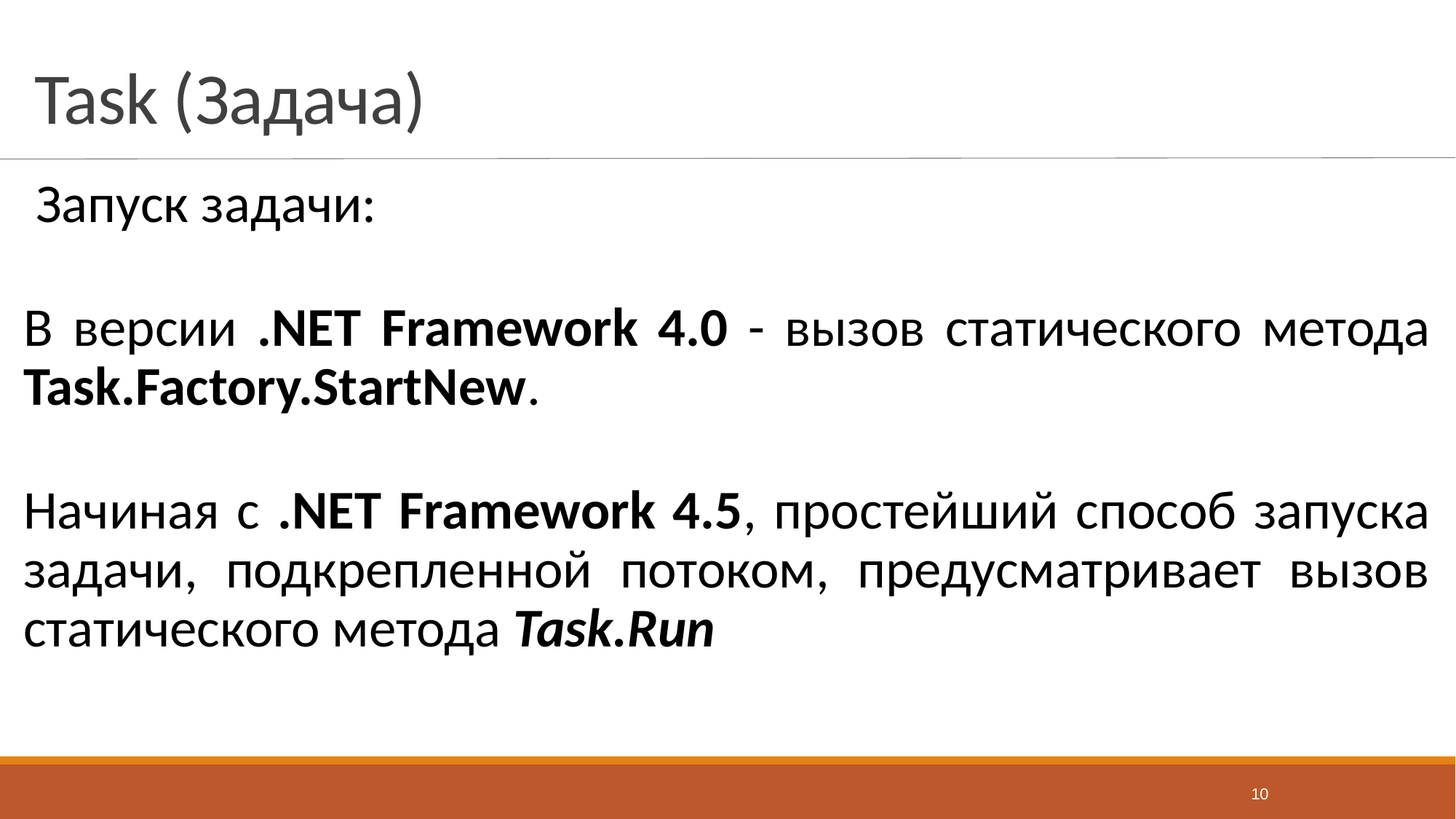

# Task (Задача)
Запуск задачи:

В версии .NET Framework 4.0 - вызов статического метода Task.Factory.StartNew.

Начиная с .NET Framework 4.5, простейший способ запуска задачи, подкрепленной потоком, предусматривает вызов статического метода Task.Run

10